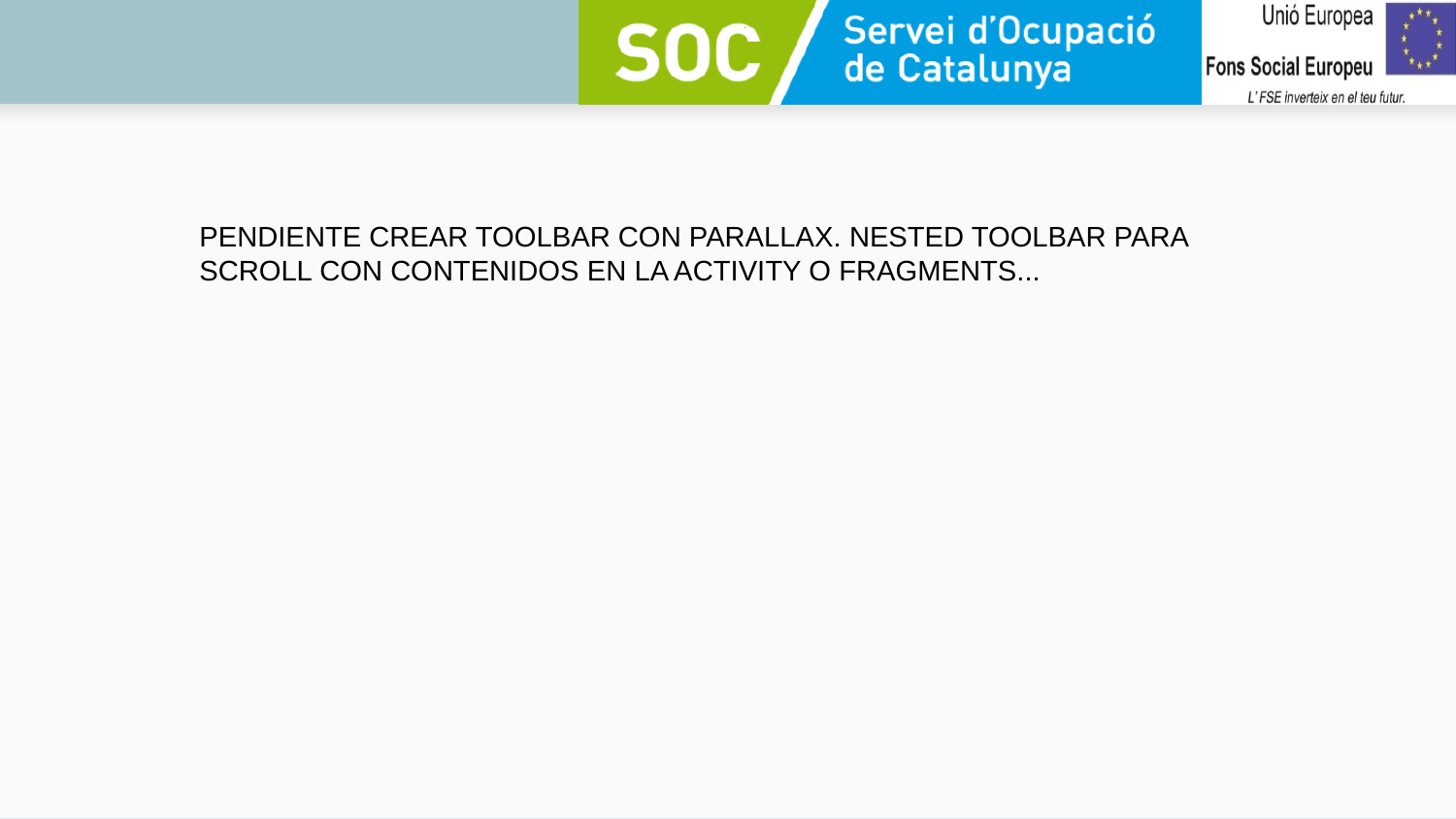

#
PENDIENTE CREAR TOOLBAR CON PARALLAX. NESTED TOOLBAR PARA SCROLL CON CONTENIDOS EN LA ACTIVITY O FRAGMENTS...